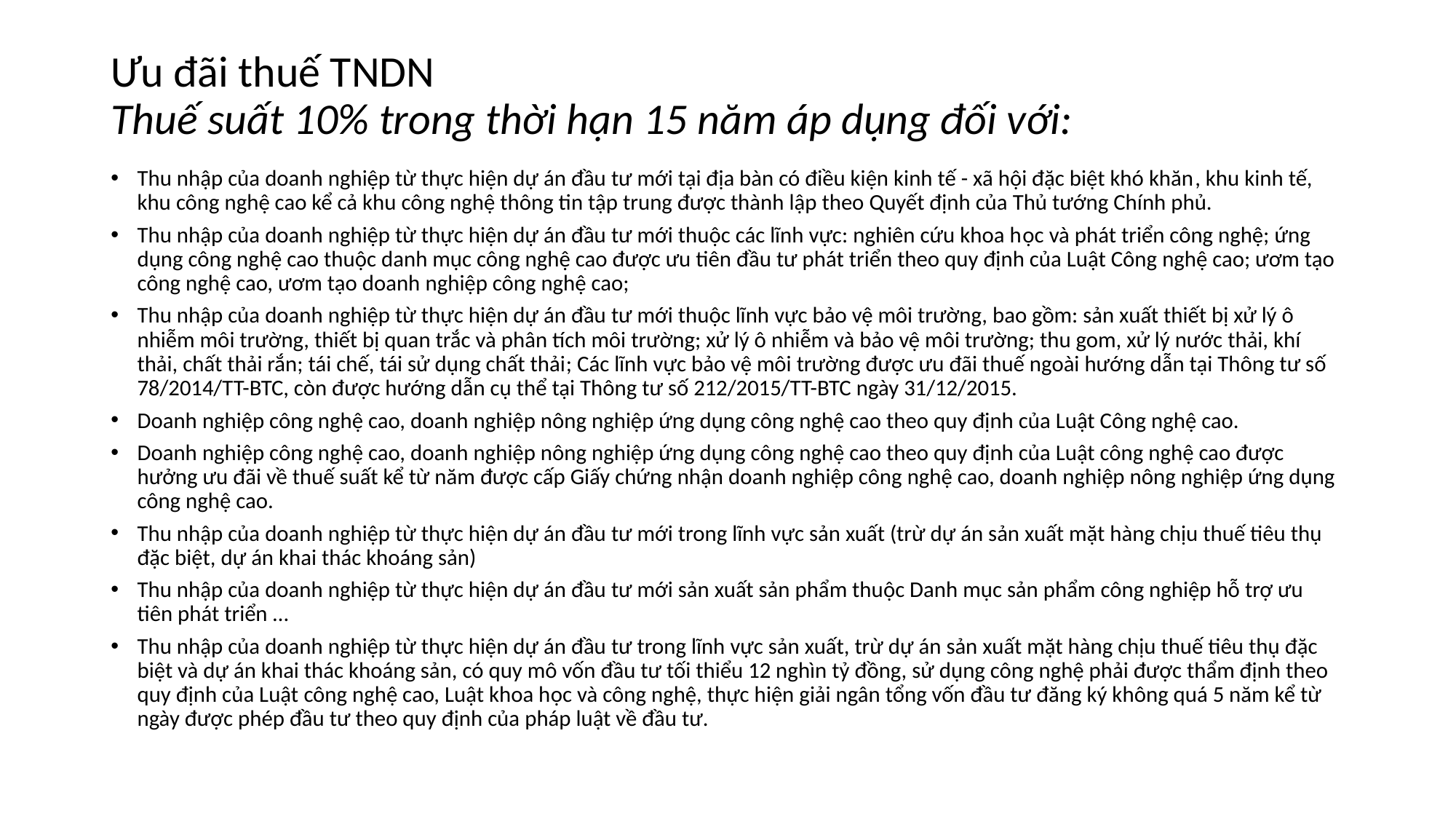

# Ưu đãi thuế TNDN Thuế suất 10% trong thời hạn 15 năm áp dụng đối với:
Thu nhập của doanh nghiệp từ thực hiện dự án đầu tư mới tại địa bàn có điều kiện kinh tế - xã hội đặc biệt khó khăn, khu kinh tế, khu công nghệ cao kể cả khu công nghệ thông tin tập trung được thành lập theo Quyết định của Thủ tướng Chính phủ.
Thu nhập của doanh nghiệp từ thực hiện dự án đầu tư mới thuộc các lĩnh vực: nghiên cứu khoa học và phát triển công nghệ; ứng dụng công nghệ cao thuộc danh mục công nghệ cao được ưu tiên đầu tư phát triển theo quy định của Luật Công nghệ cao; ươm tạo công nghệ cao, ươm tạo doanh nghiệp công nghệ cao;
Thu nhập của doanh nghiệp từ thực hiện dự án đầu tư mới thuộc lĩnh vực bảo vệ môi trường, bao gồm: sản xuất thiết bị xử lý ô nhiễm môi trường, thiết bị quan trắc và phân tích môi trường; xử lý ô nhiễm và bảo vệ môi trường; thu gom, xử lý nước thải, khí thải, chất thải rắn; tái chế, tái sử dụng chất thải; Các lĩnh vực bảo vệ môi trường được ưu đãi thuế ngoài hướng dẫn tại Thông tư số 78/2014/TT-BTC, còn được hướng dẫn cụ thể tại Thông tư số 212/2015/TT-BTC ngày 31/12/2015.
Doanh nghiệp công nghệ cao, doanh nghiệp nông nghiệp ứng dụng công nghệ cao theo quy định của Luật Công nghệ cao.
Doanh nghiệp công nghệ cao, doanh nghiệp nông nghiệp ứng dụng công nghệ cao theo quy định của Luật công nghệ cao được hưởng ưu đãi về thuế suất kể từ năm được cấp Giấy chứng nhận doanh nghiệp công nghệ cao, doanh nghiệp nông nghiệp ứng dụng công nghệ cao.
Thu nhập của doanh nghiệp từ thực hiện dự án đầu tư mới trong lĩnh vực sản xuất (trừ dự án sản xuất mặt hàng chịu thuế tiêu thụ đặc biệt, dự án khai thác khoáng sản)
Thu nhập của doanh nghiệp từ thực hiện dự án đầu tư mới sản xuất sản phẩm thuộc Danh mục sản phẩm công nghiệp hỗ trợ ưu tiên phát triển …
Thu nhập của doanh nghiệp từ thực hiện dự án đầu tư trong lĩnh vực sản xuất, trừ dự án sản xuất mặt hàng chịu thuế tiêu thụ đặc biệt và dự án khai thác khoáng sản, có quy mô vốn đầu tư tối thiểu 12 nghìn tỷ đồng, sử dụng công nghệ phải được thẩm định theo quy định của Luật công nghệ cao, Luật khoa học và công nghệ, thực hiện giải ngân tổng vốn đầu tư đăng ký không quá 5 năm kể từ ngày được phép đầu tư theo quy định của pháp luật về đầu tư.